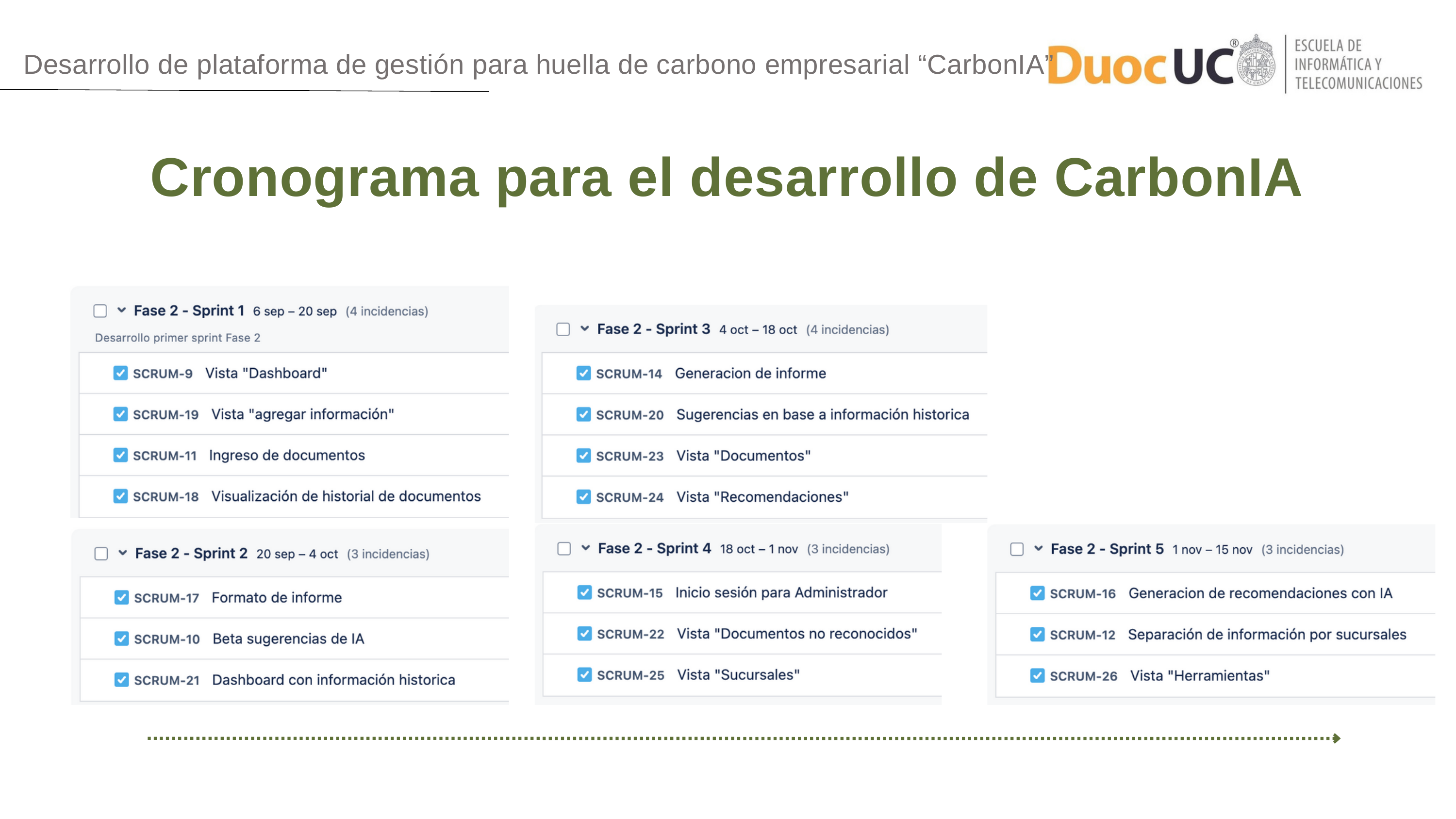

Desarrollo de plataforma de gestión para huella de carbono empresarial “CarbonIA”

Cronograma para el desarrollo de CarbonIA